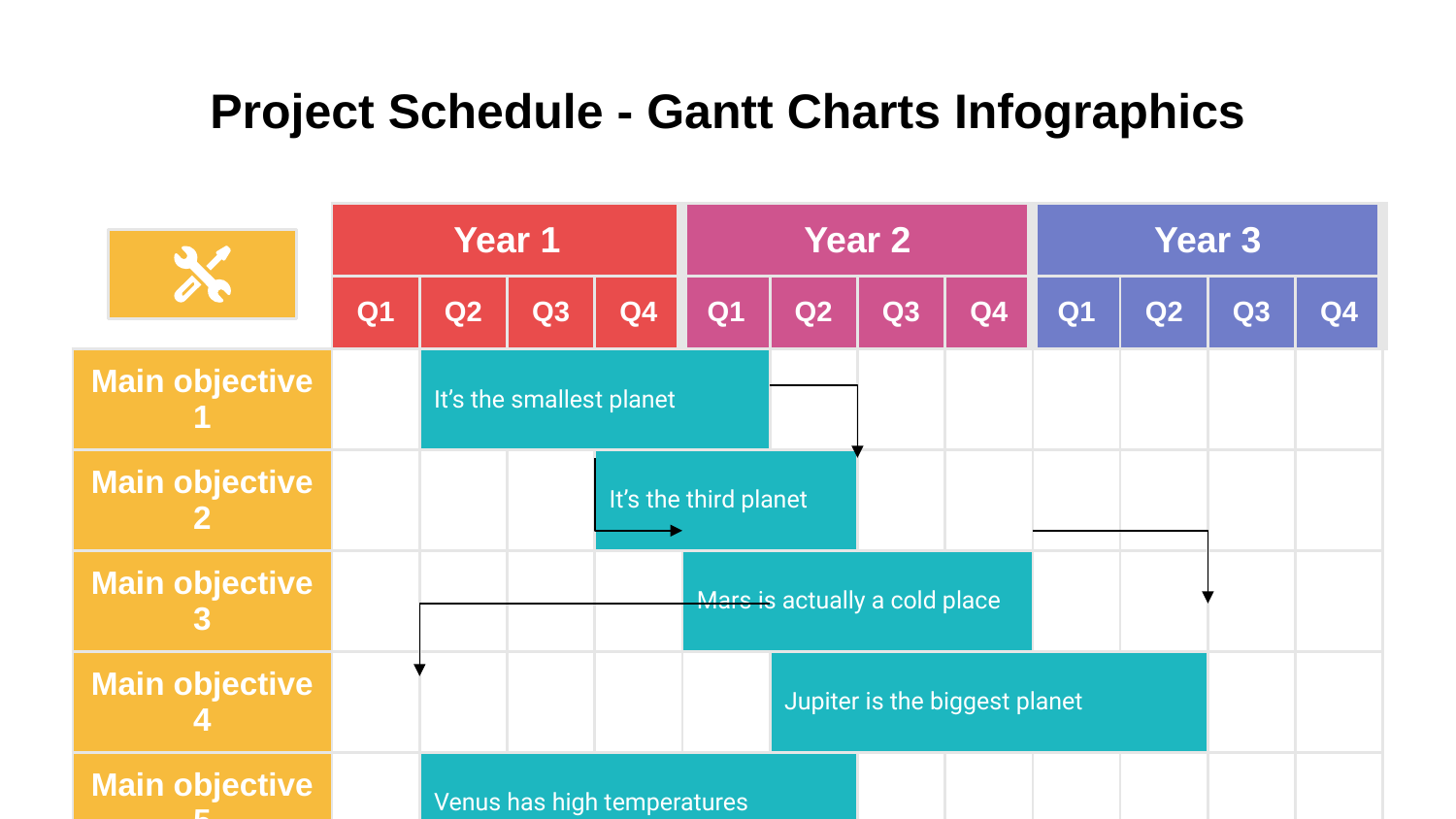

# Project Schedule - Gantt Charts Infographics
|  | Year 1 |  |  |  | Year 2 |  |  |  | Year 3 |  |  |  |
| --- | --- | --- | --- | --- | --- | --- | --- | --- | --- | --- | --- | --- |
|  | Q1 | Q2 | Q3 | Q4 | Q1 | Q2 | Q3 | Q4 | Q1 | Q2 | Q3 | Q4 |
| Main objective 1 |  | It’s the smallest planet |  |  |  |  |  |  |  |  |  |  |
| Main objective 2 |  |  |  | It’s the third planet |  |  |  |  |  |  |  |  |
| Main objective 3 |  |  |  |  | Mars is actually a cold place |  |  |  |  |  |  |  |
| Main objective 4 |  |  |  |  |  | Jupiter is the biggest planet |  |  |  |  |  |  |
| Main objective 5 |  | Venus has high temperatures |  |  |  |  |  |  |  |  |  |  |